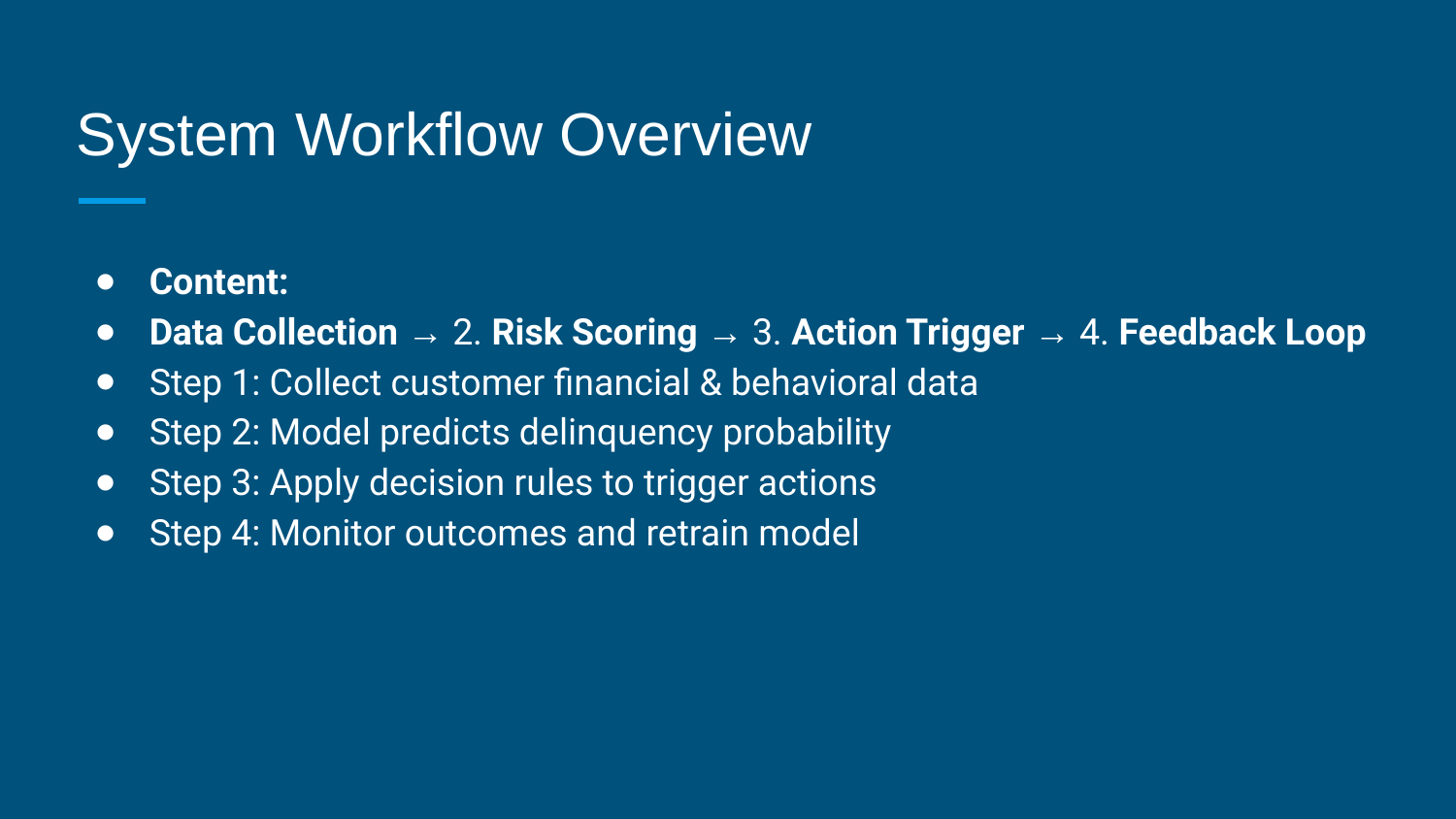

# System Workflow Overview
Content:
Data Collection → 2. Risk Scoring → 3. Action Trigger → 4. Feedback Loop
Step 1: Collect customer financial & behavioral data
Step 2: Model predicts delinquency probability
Step 3: Apply decision rules to trigger actions
Step 4: Monitor outcomes and retrain model